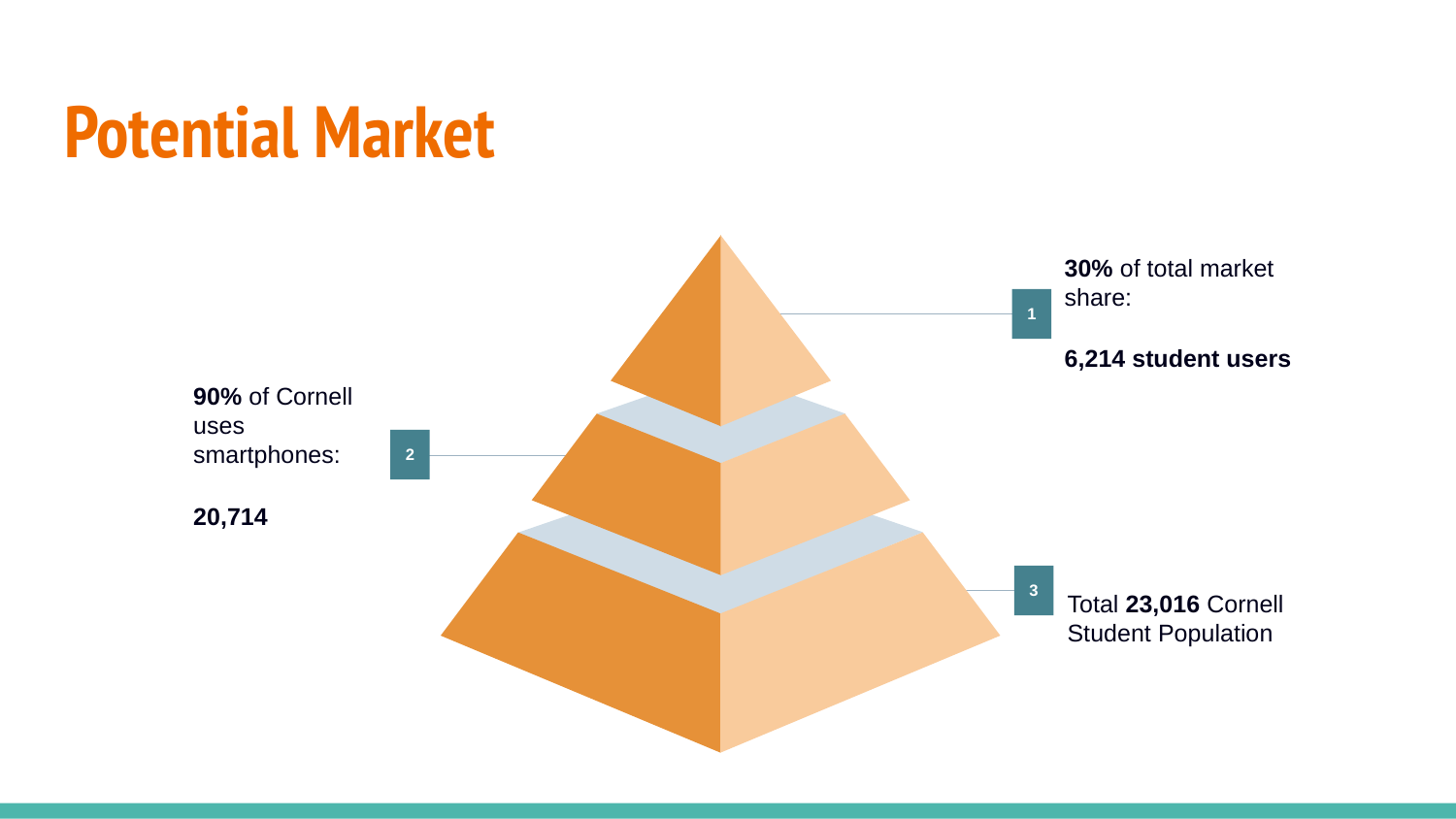

# Potential Market
30% of total market share:
6,214 student users
1

90% of Cornell uses smartphones:
20,714
2

Total 23,016 Cornell Student Population
3